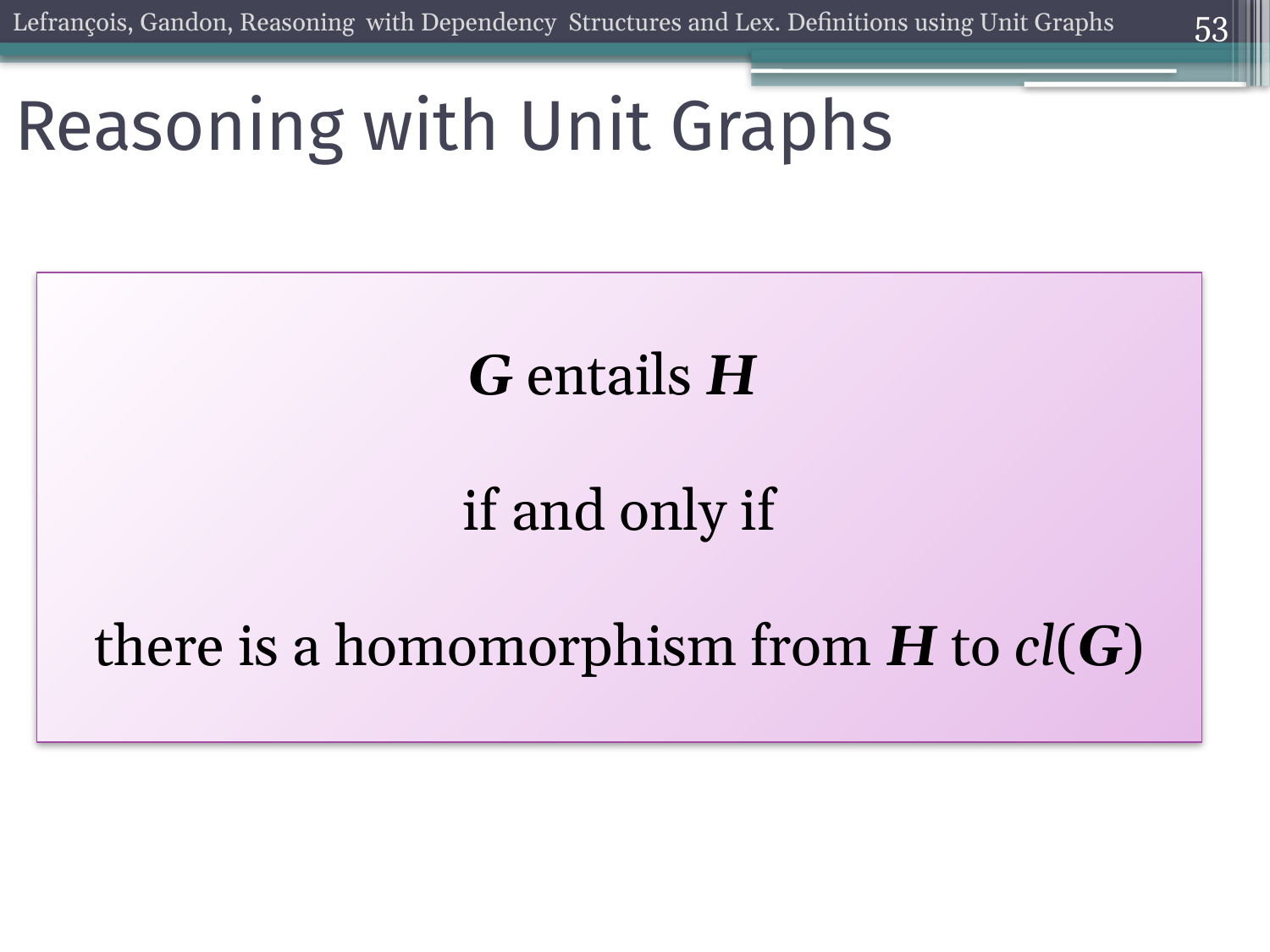

Lefrançois, Gandon, Reasoning  with Dependency  Structures and Lex. Definitions using Unit Graphs
53
Reasoning with Unit Graphs
G entails H

if and only if

there is a homomorphism from H to cl(G)